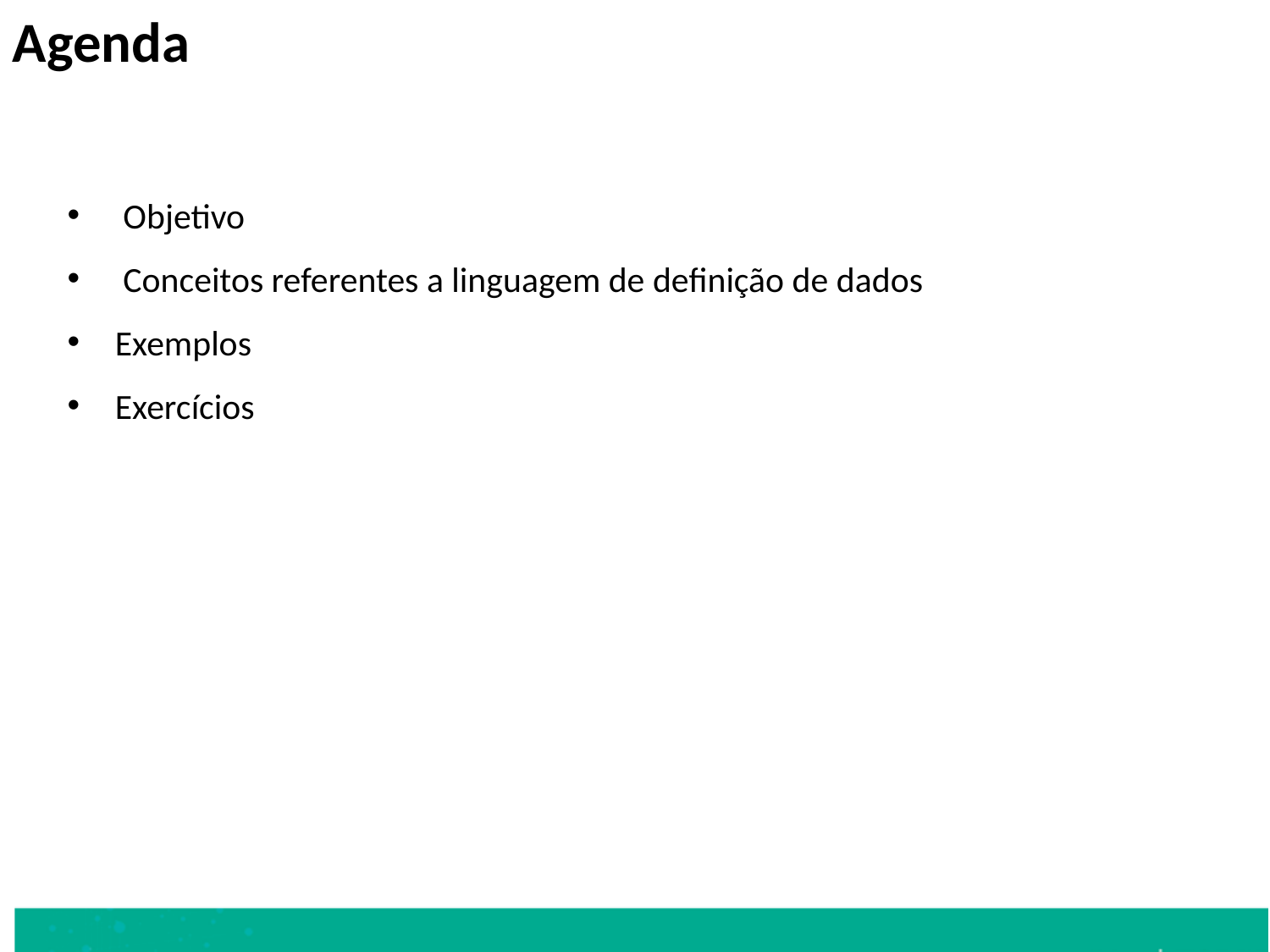

Agenda
 Objetivo
 Conceitos referentes a linguagem de definição de dados
Exemplos
Exercícios